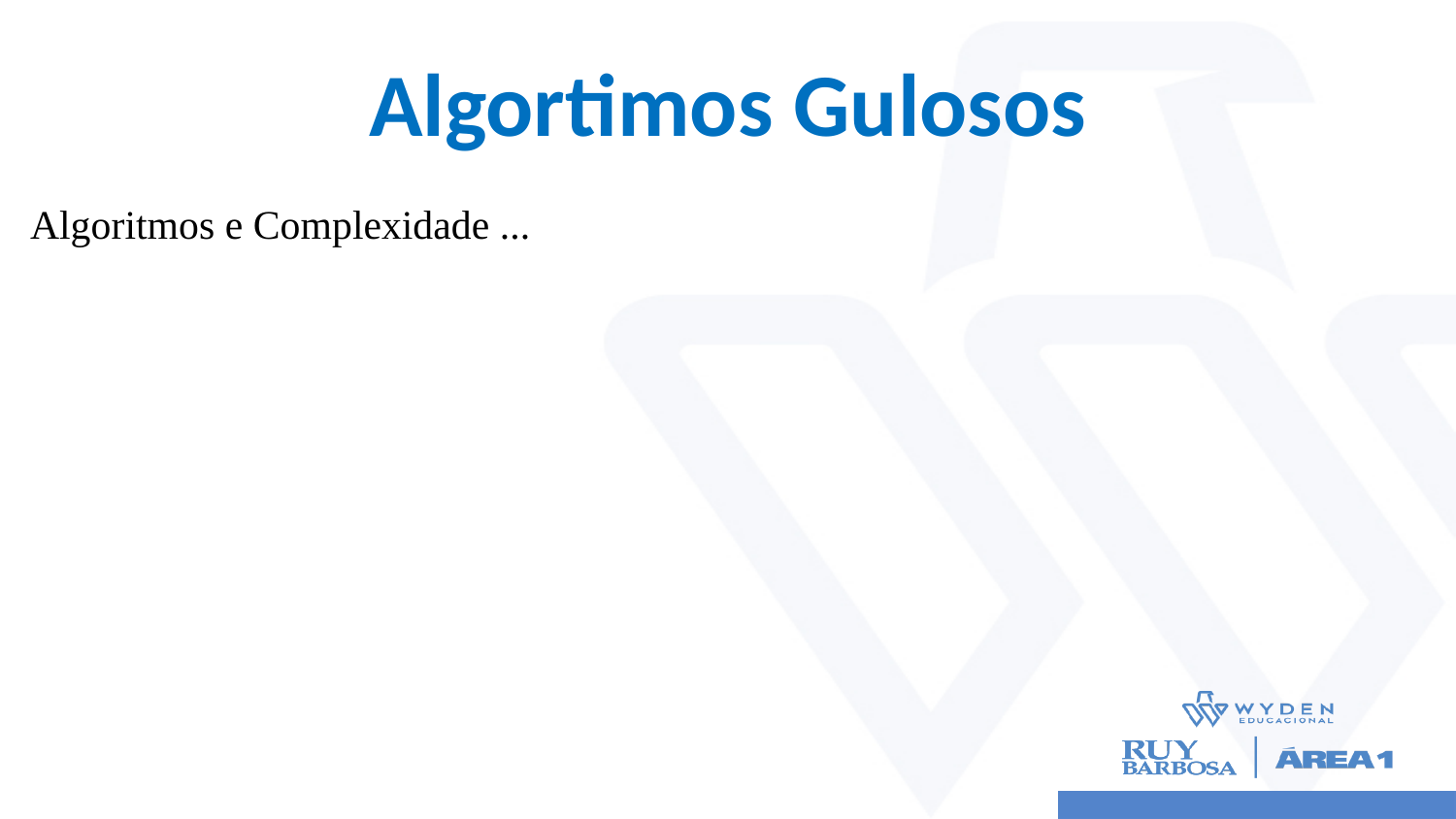

# Algortimos Gulosos
Algoritmos e Complexidade ...